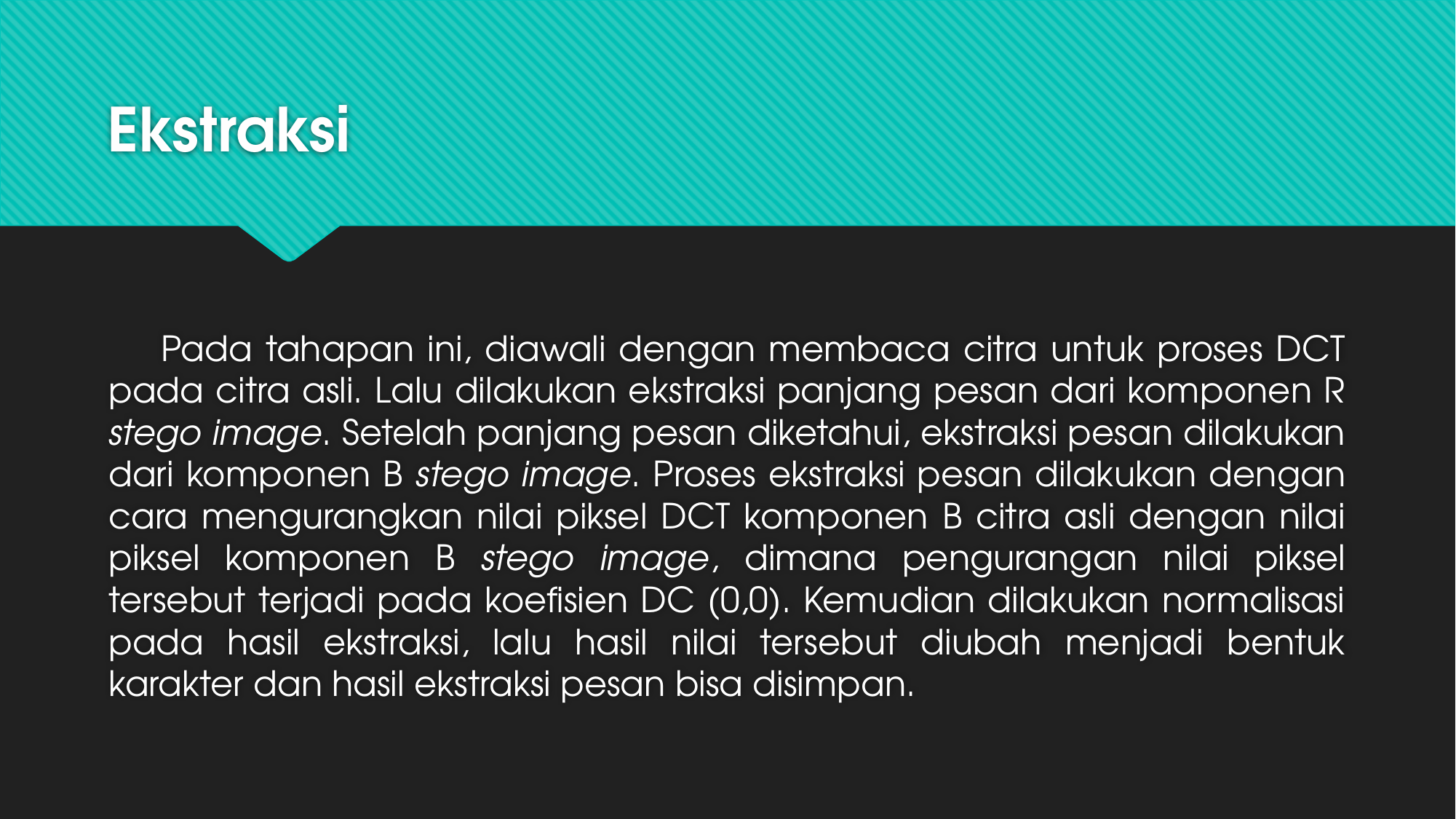

# Ekstraksi
Pada tahapan ini, diawali dengan membaca citra untuk proses DCT pada citra asli. Lalu dilakukan ekstraksi panjang pesan dari komponen R stego image. Setelah panjang pesan diketahui, ekstraksi pesan dilakukan dari komponen B stego image. Proses ekstraksi pesan dilakukan dengan cara mengurangkan nilai piksel DCT komponen B citra asli dengan nilai piksel komponen B stego image, dimana pengurangan nilai piksel tersebut terjadi pada koefisien DC (0,0). Kemudian dilakukan normalisasi pada hasil ekstraksi, lalu hasil nilai tersebut diubah menjadi bentuk karakter dan hasil ekstraksi pesan bisa disimpan.